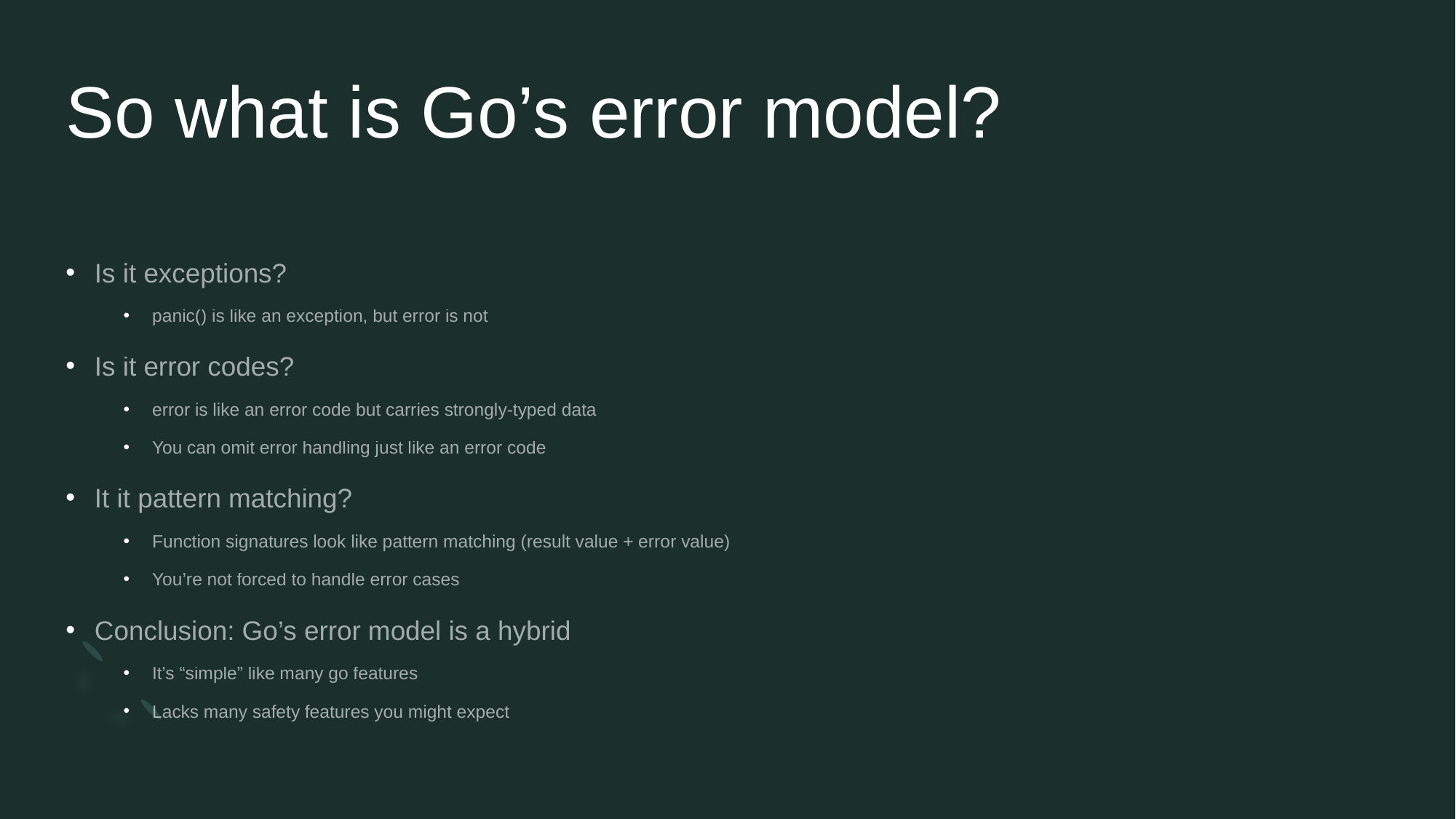

# So what is Go’s error model?
Is it exceptions?
panic() is like an exception, but error is not
Is it error codes?
error is like an error code but carries strongly-typed data
You can omit error handling just like an error code
It it pattern matching?
Function signatures look like pattern matching (result value + error value)
You’re not forced to handle error cases
Conclusion: Go’s error model is a hybrid
It’s “simple” like many go features
Lacks many safety features you might expect